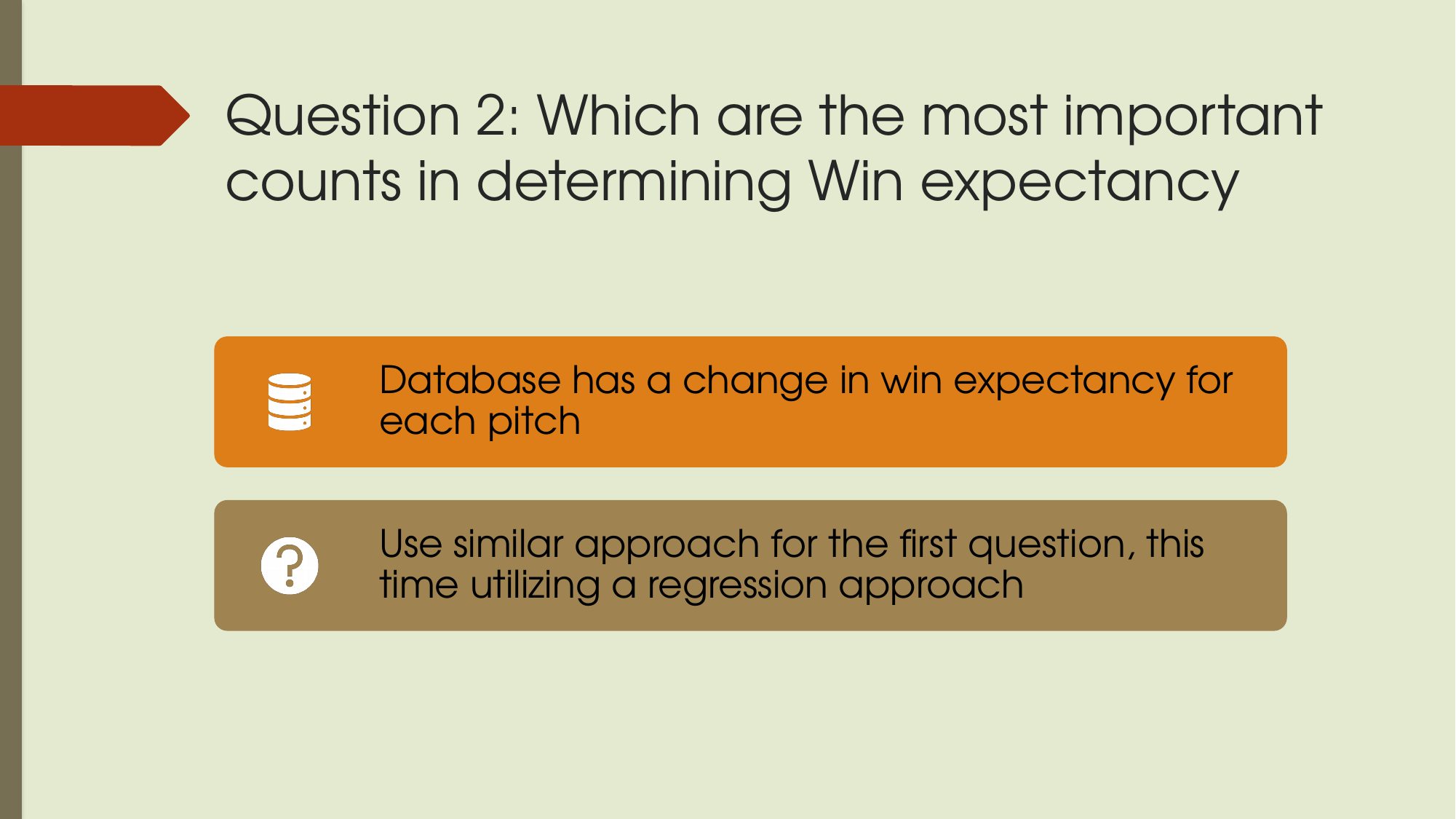

# Question 2: Which are the most important counts in determining Win expectancy

Database has a change in win expectancy for each pitch
Use similar approach for the first question, this time utilizing a regression approach